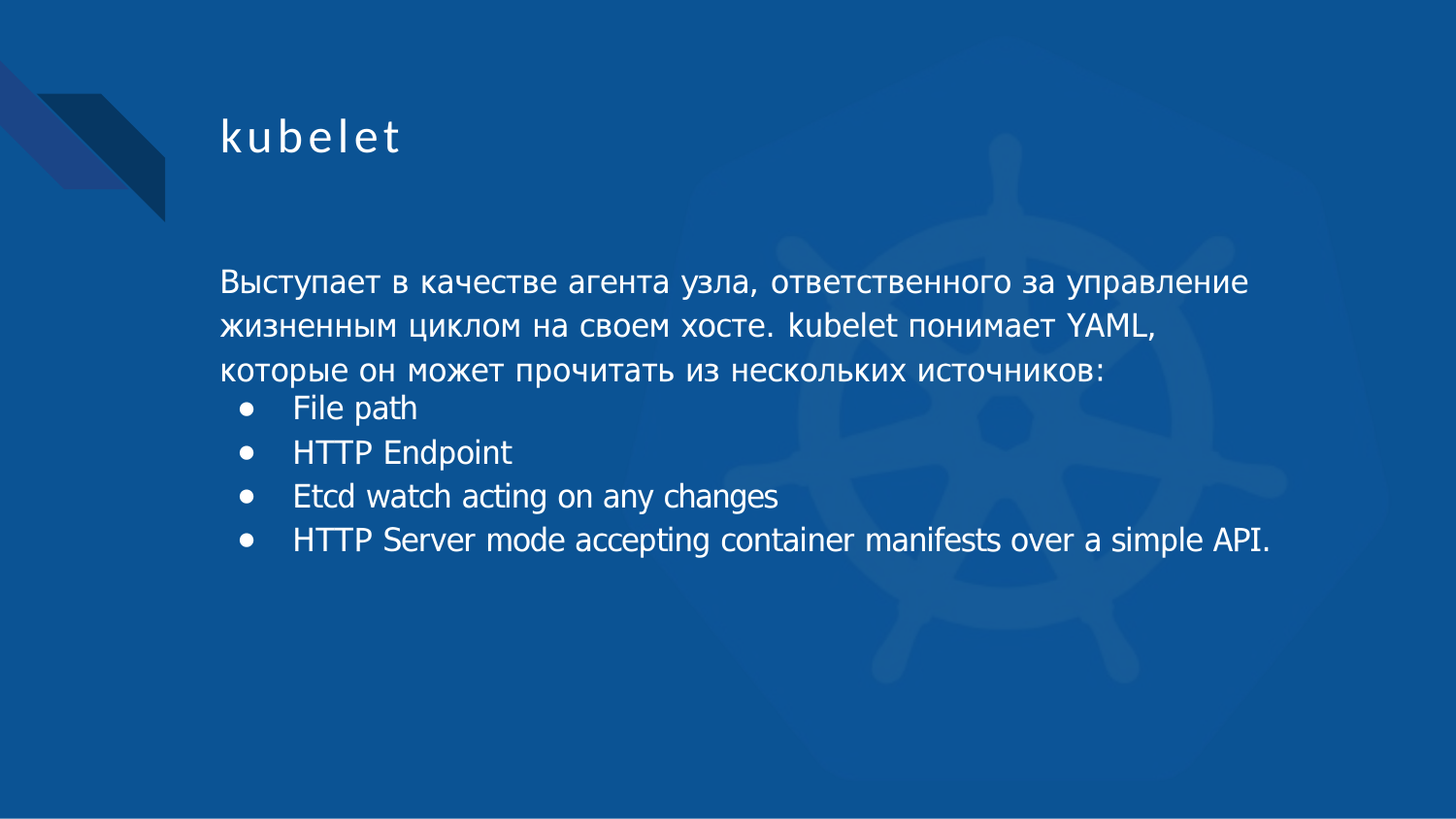

# kubelet
Выступает в качестве агента узла, ответственного за управление жизненным циклом на своем хосте. kubelet понимает YAML, которые он может прочитать из нескольких источников:
File path
HTTP Endpoint
Etcd watch acting on any changes
HTTP Server mode accepting container manifests over a simple API.